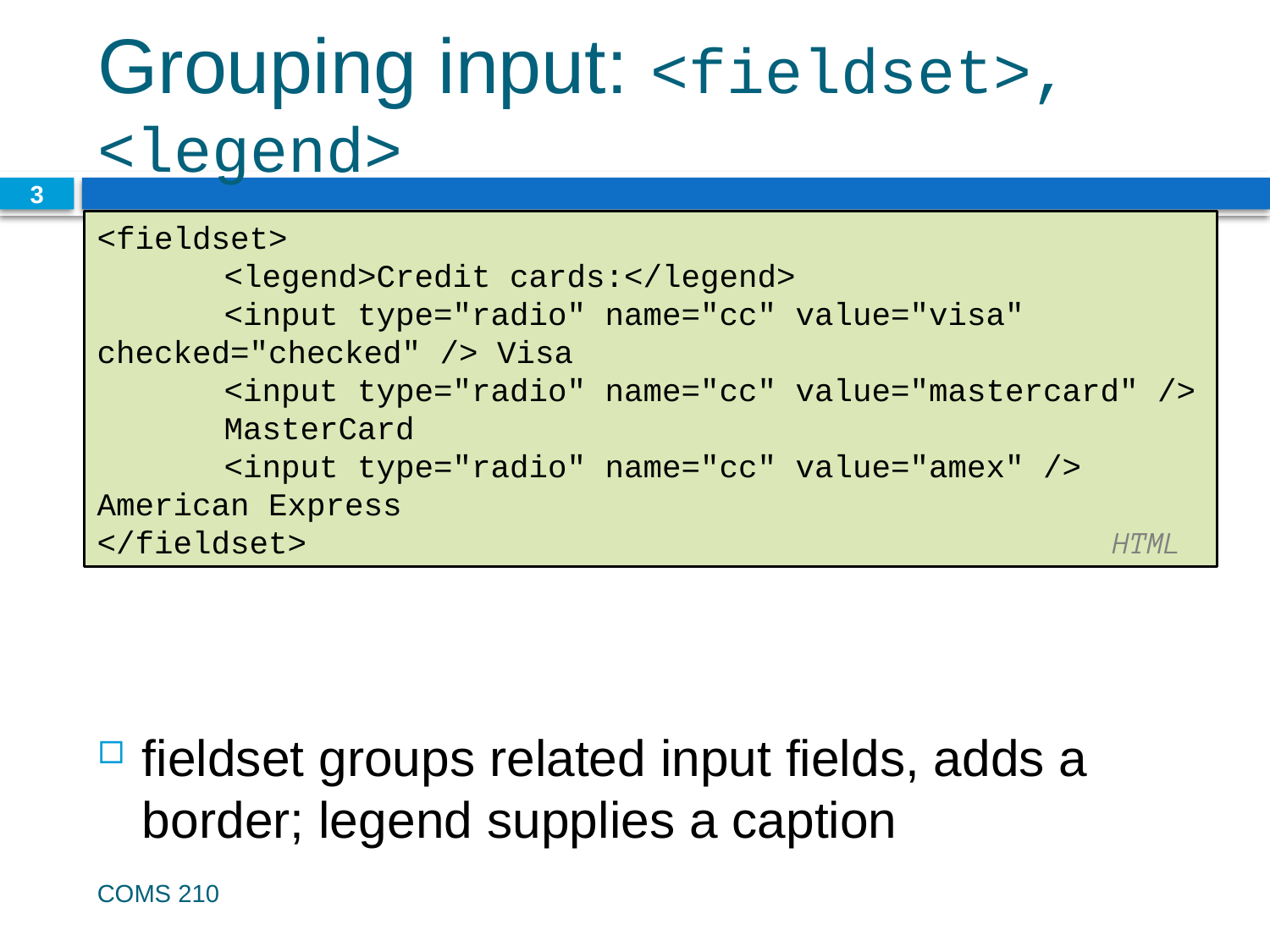

# Grouping input: <fieldset>, <legend>
3
<fieldset>
	<legend>Credit cards:</legend>
	<input type="radio" name="cc" value="visa" 	checked="checked" /> Visa
	<input type="radio" name="cc" value="mastercard" /> 	MasterCard
	<input type="radio" name="cc" value="amex" /> 	American Express
</fieldset>							HTML
fieldset groups related input fields, adds a border; legend supplies a caption
COMS 210